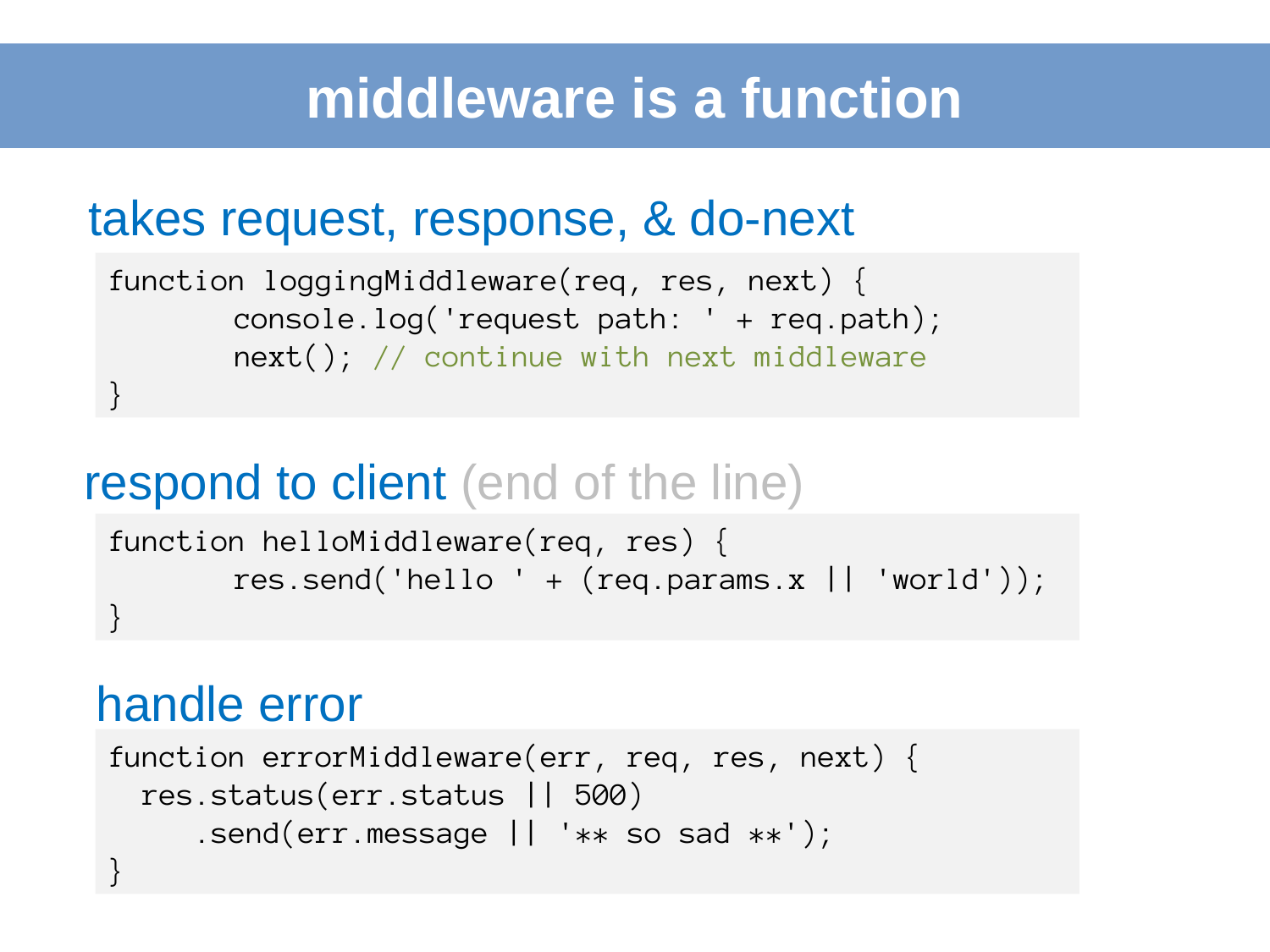

# middleware is a function
takes request, response, & do-next
function loggingMiddleware(req, res, next) {
	console.log('request path: ' + req.path);
	next(); // continue with next middleware
}
respond to client (end of the line)
function helloMiddleware(req, res) {
	res.send('hello ' + (req.params.x || 'world'));
}
handle error
function errorMiddleware(err, req, res, next) {
  res.status(err.status || 500)
     .send(err.message || '** so sad **');
}